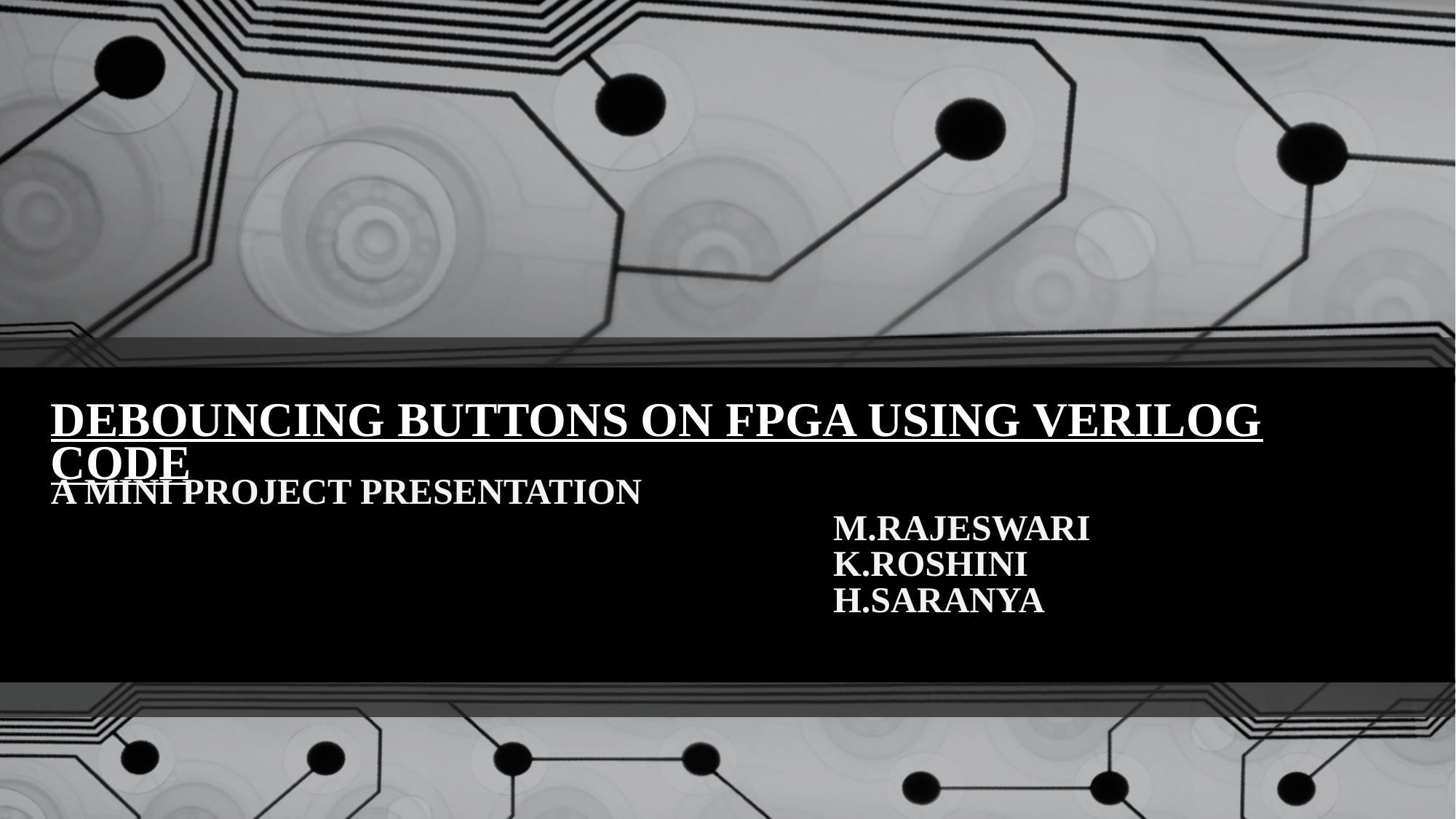

# DEBOUNCING BUTTONS ON FPGA USING VERILOG CODE
A MINI PROJECT PRESENTATION
                                                                                      M.RAJESWARI
                                                                                      K.ROSHINI
                                                                                      H.SARANYA